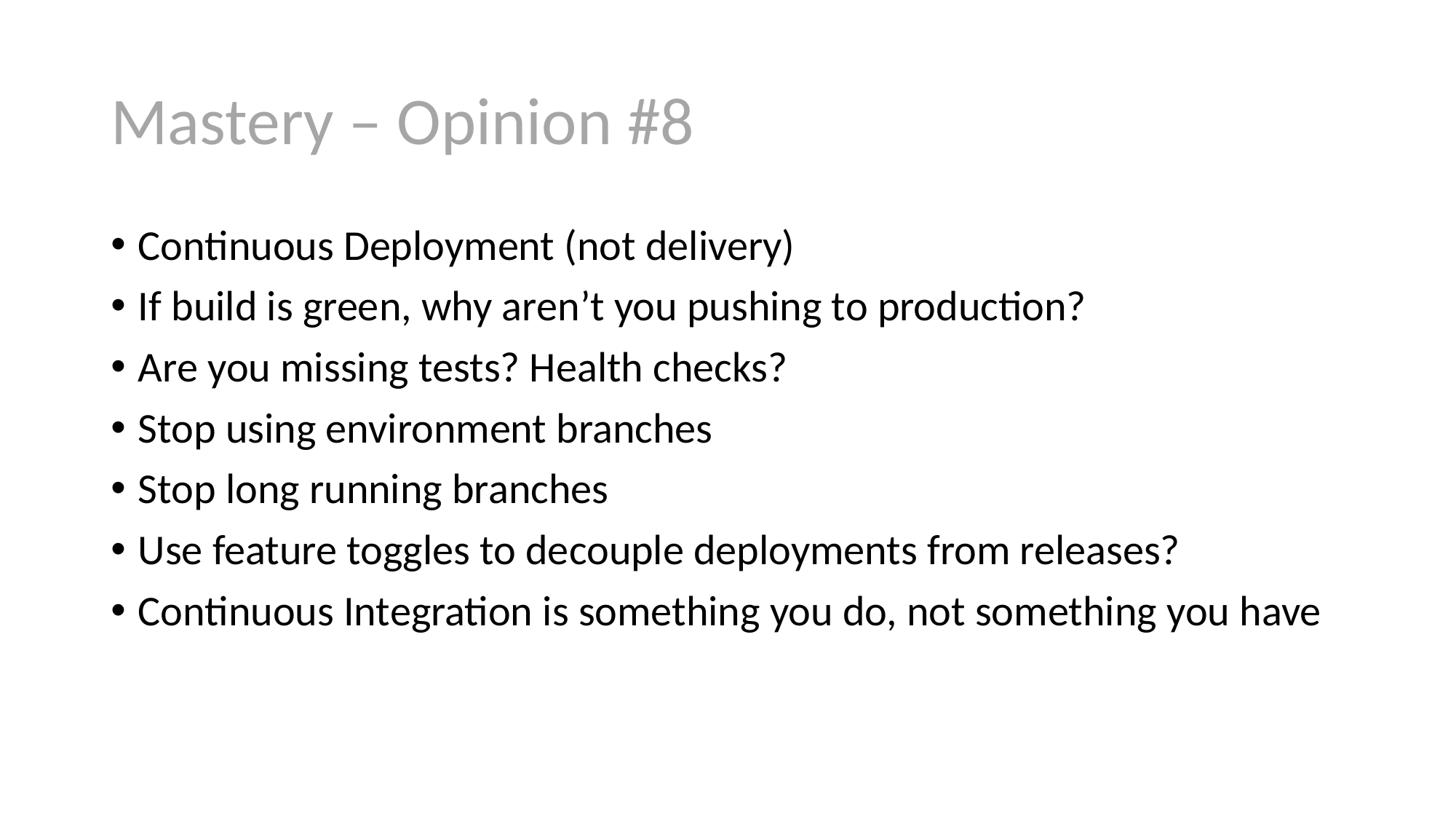

# Mastery – Opinion #8
Continuous Deployment (not delivery)
If build is green, why aren’t you pushing to production?
Are you missing tests? Health checks?
Stop using environment branches
Stop long running branches
Use feature toggles to decouple deployments from releases?
Continuous Integration is something you do, not something you have